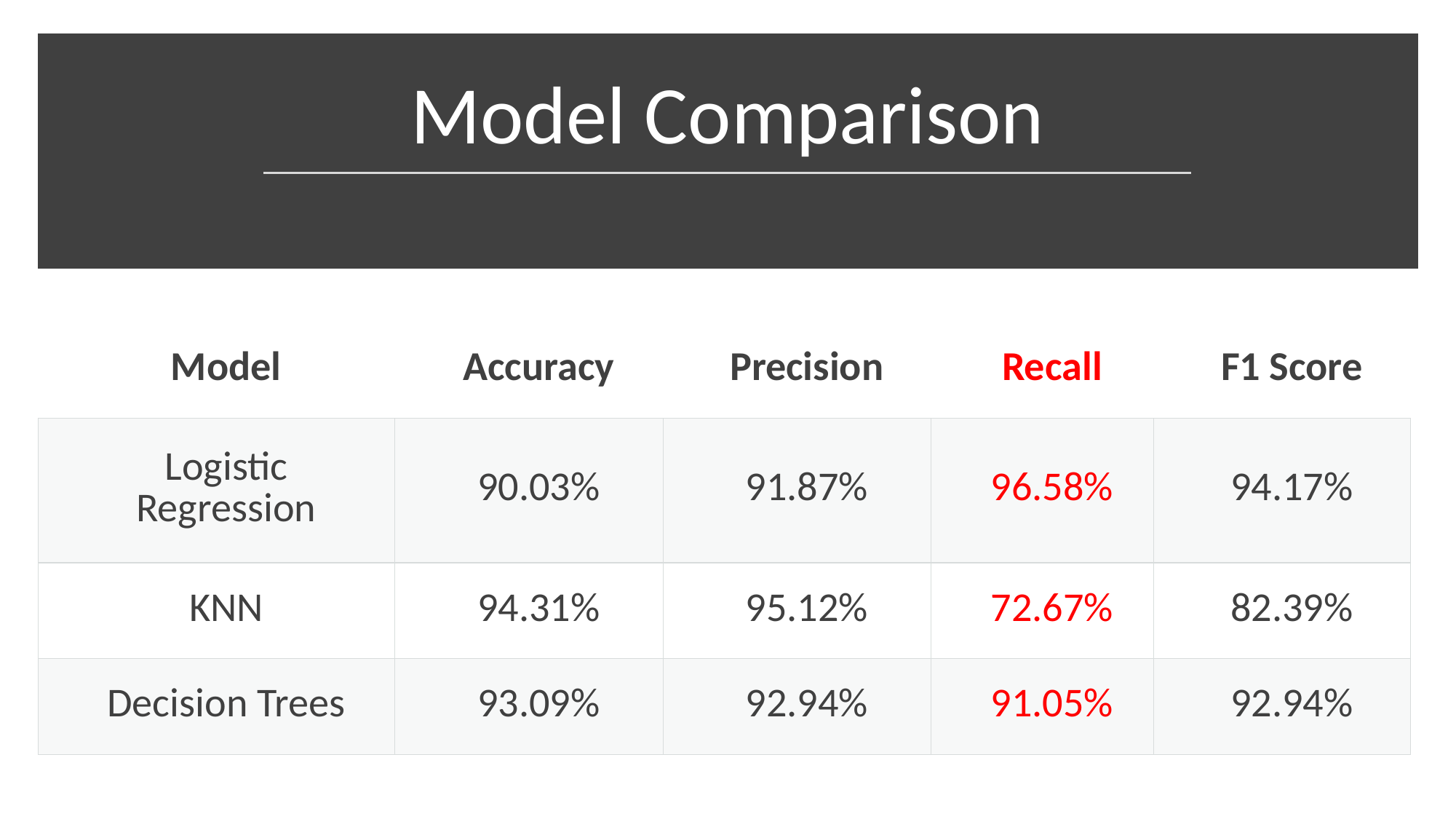

# Model Comparison
| Model | Accuracy | Precision | Recall | F1 Score |
| --- | --- | --- | --- | --- |
| Logistic Regression | 90.03% | 91.87% | 96.58% | 94.17% |
| KNN | 94.31% | 95.12% | 72.67% | 82.39% |
| Decision Trees | 93.09% | 92.94% | 91.05% | 92.94% |